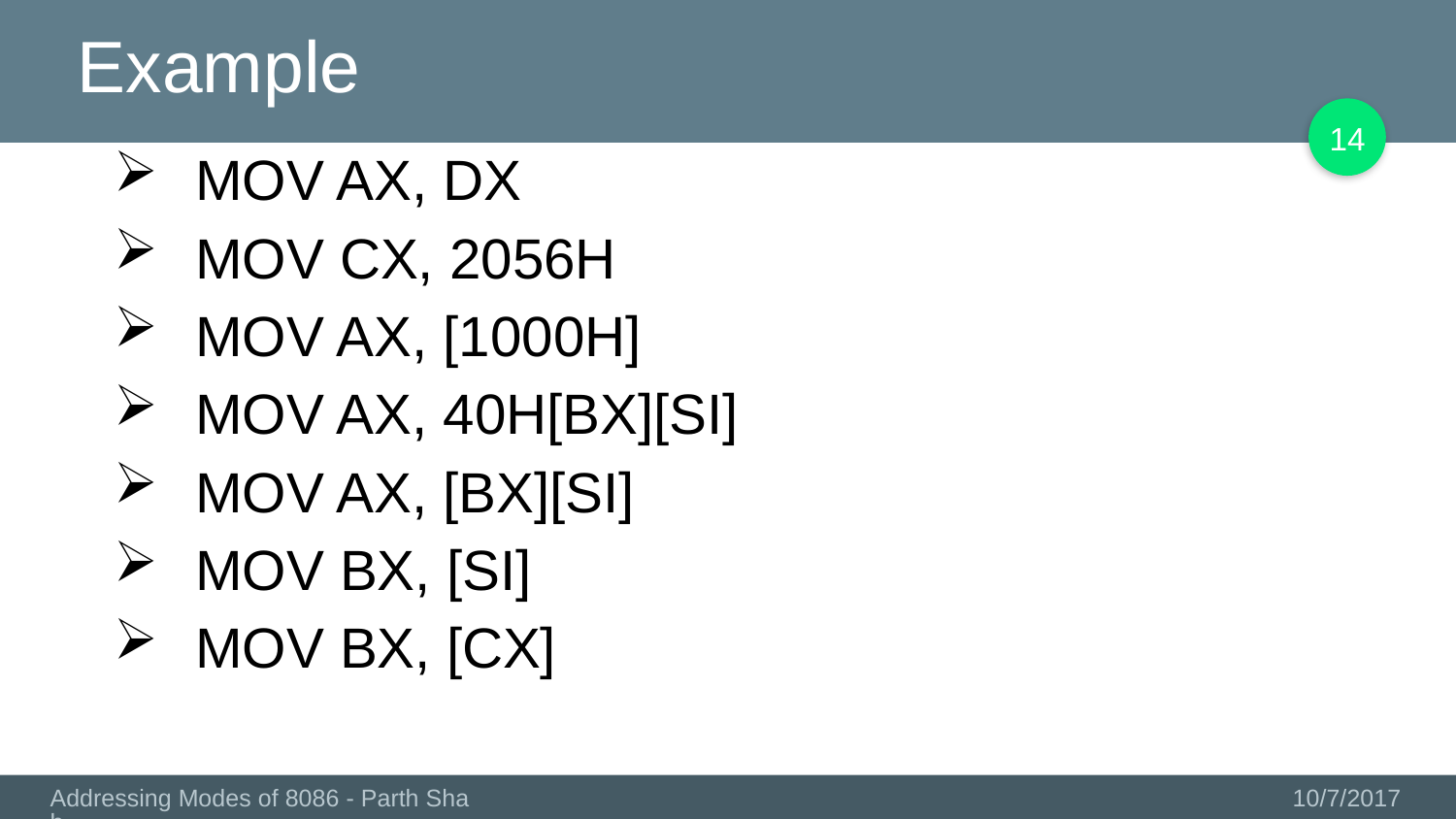

# Example
14
MOV AX, DX
MOV CX, 2056H
MOV AX, [1000H]
MOV AX, 40H[BX][SI]
MOV AX, [BX][SI]
MOV BX, [SI]
MOV BX, [CX]
Addressing Modes of 8086 - Parth Shah
10/7/2017